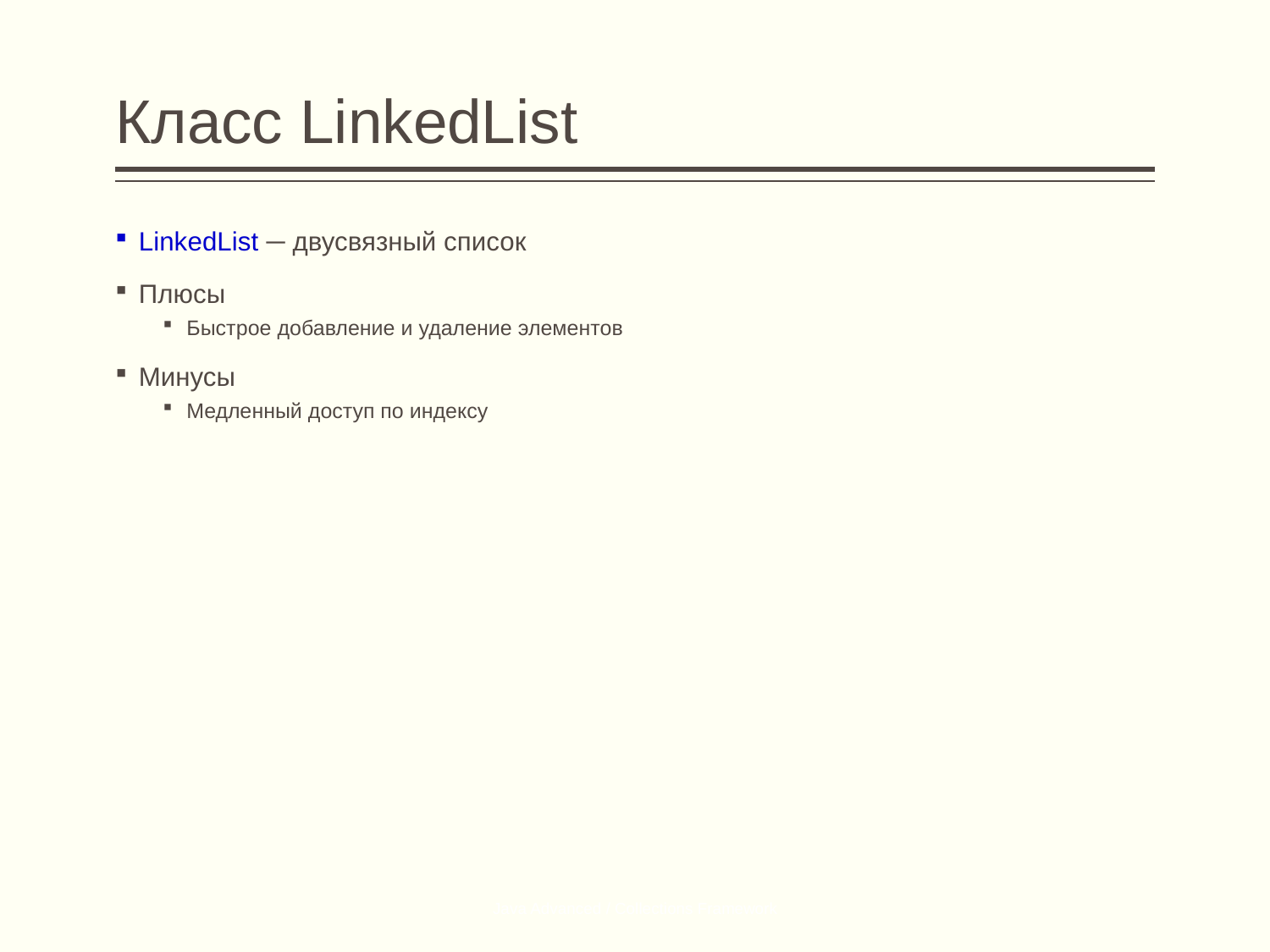

# Класс LinkedList
LinkedList ─ двусвязный список
Плюсы
Быстрое добавление и удаление элементов
Минусы
Медленный доступ по индексу
Java Advanced / Collections Framework